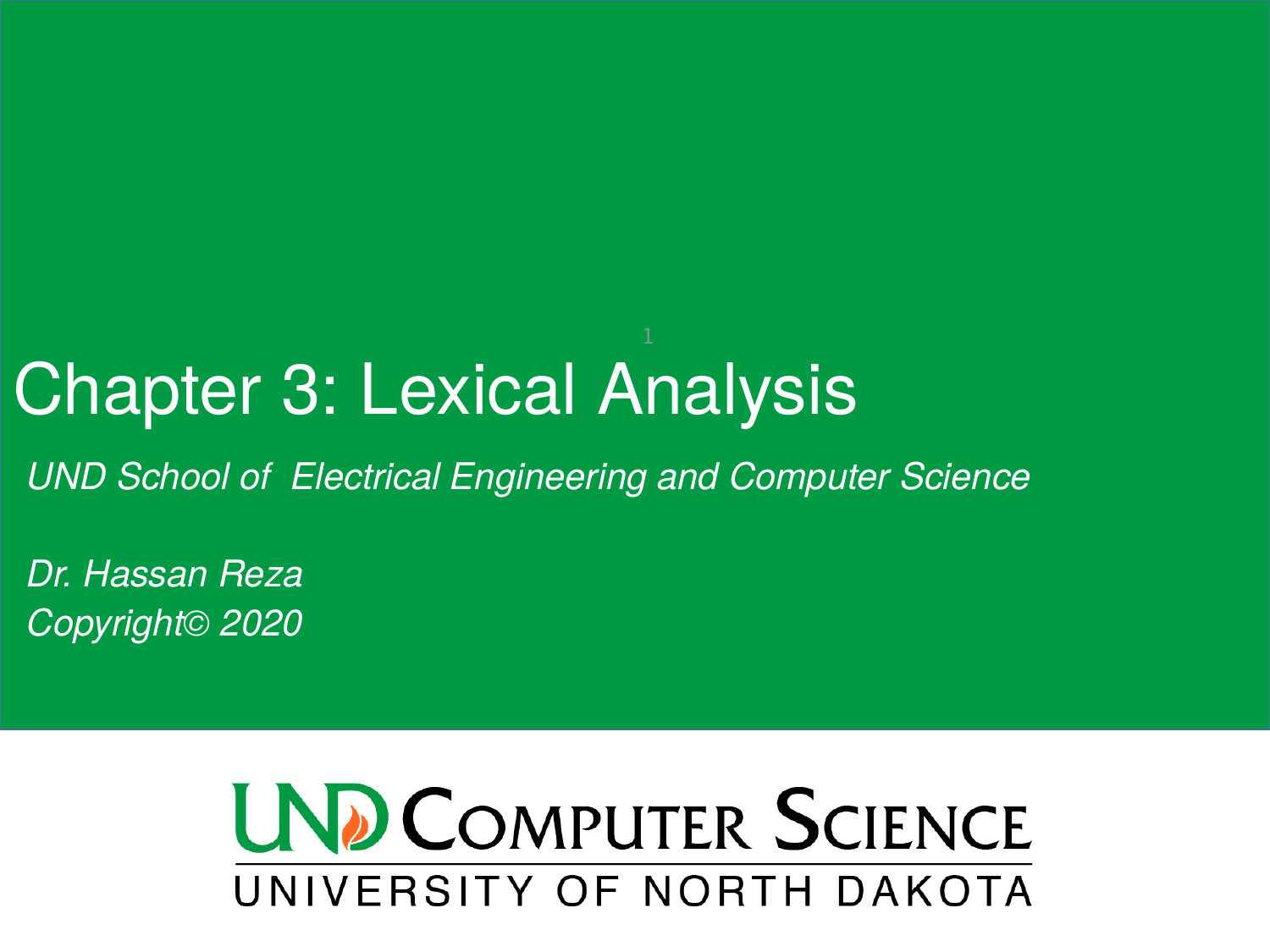

# Chapter 3: Lexical Analysis
1
UND School of  Electrical Engineering and Computer Science

Dr. Hassan Reza
Copyright© 2020